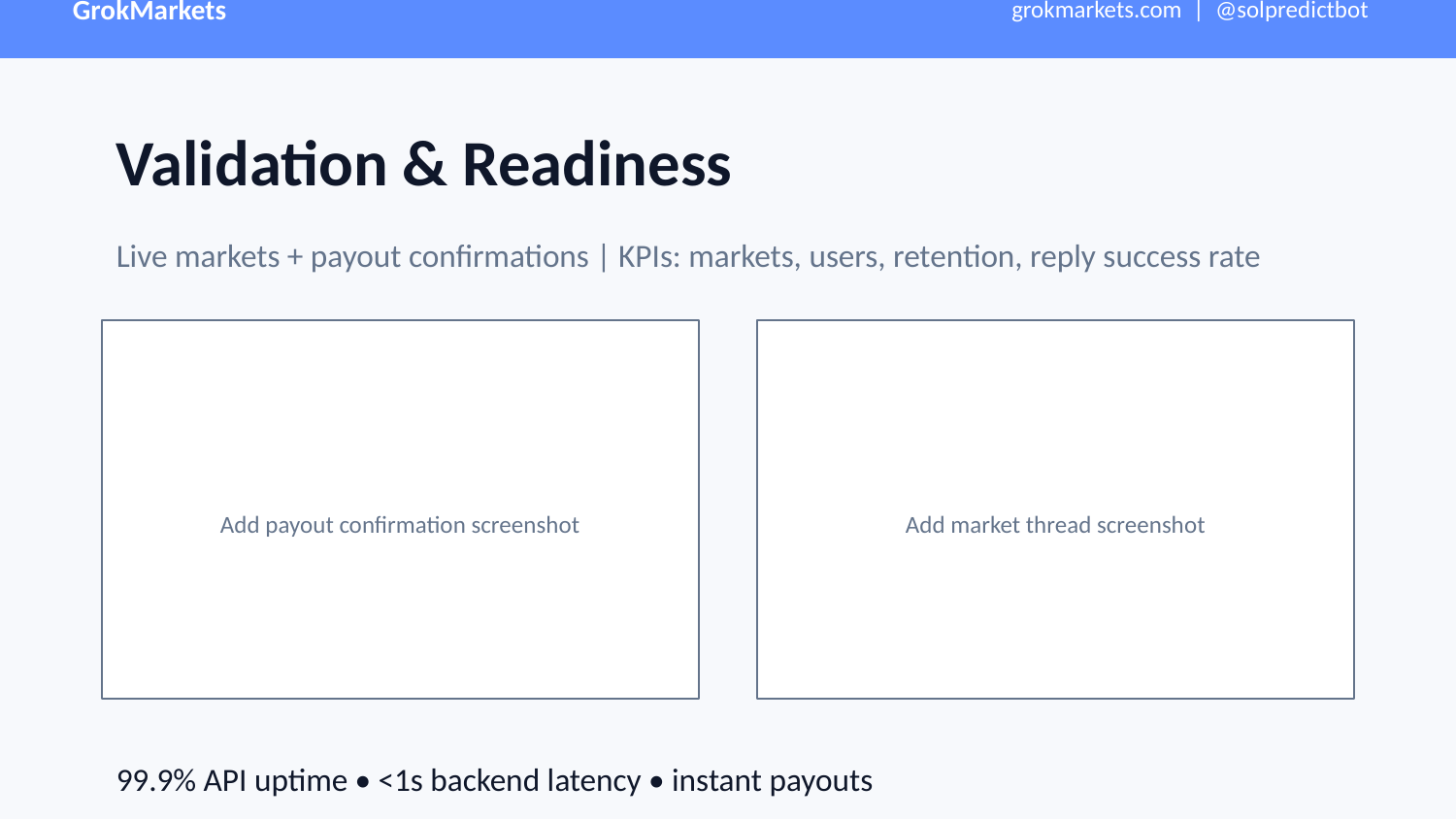

Validation & Readiness
Live markets + payout confirmations | KPIs: markets, users, retention, reply success rate

Add payout confirmation screenshot
Add market thread screenshot
99.9% API uptime • <1s backend latency • instant payouts